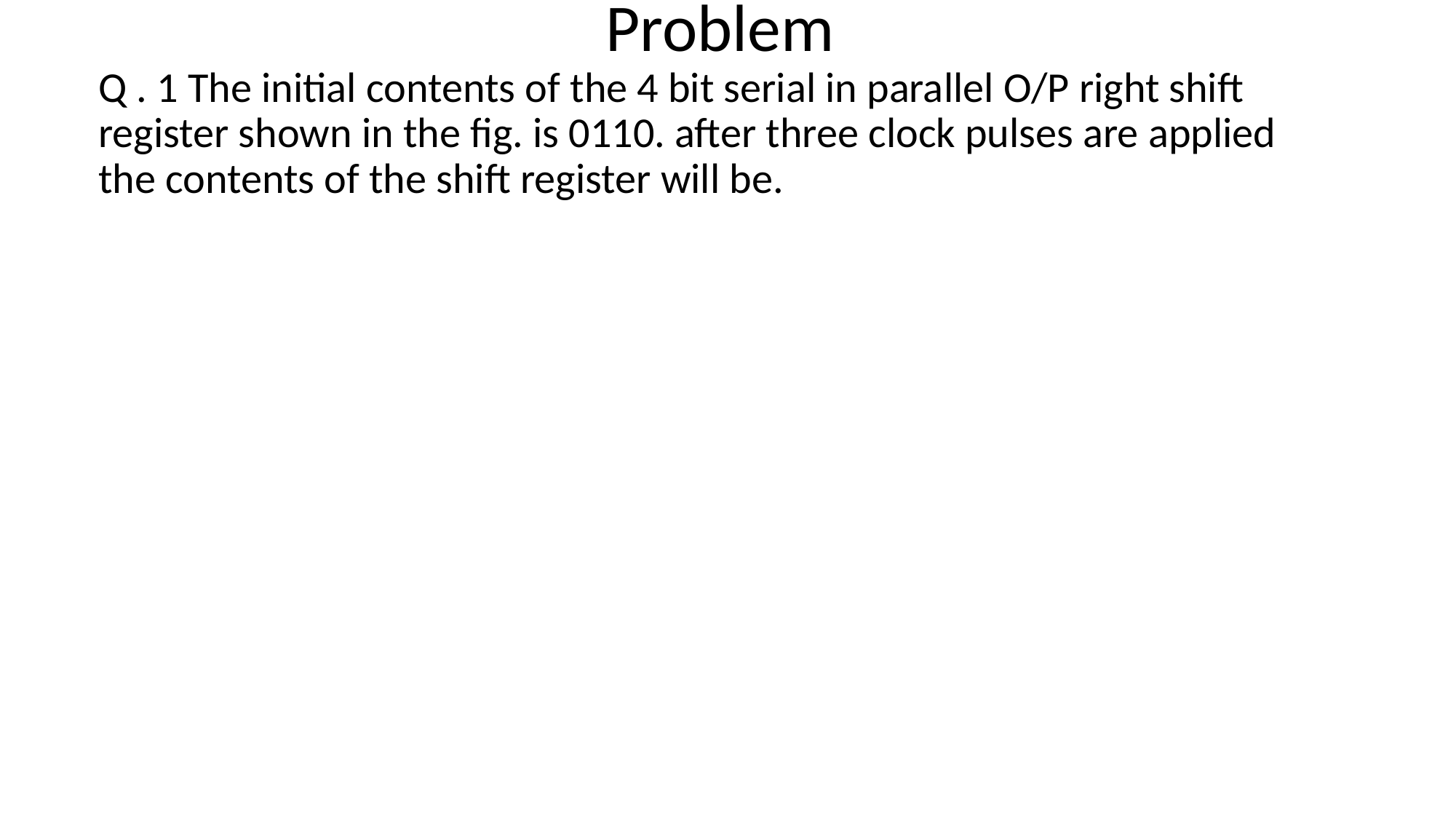

# Problem
Q . 1 The initial contents of the 4 bit serial in parallel O/P right shift register shown in the fig. is 0110. after three clock pulses are applied the contents of the shift register will be.